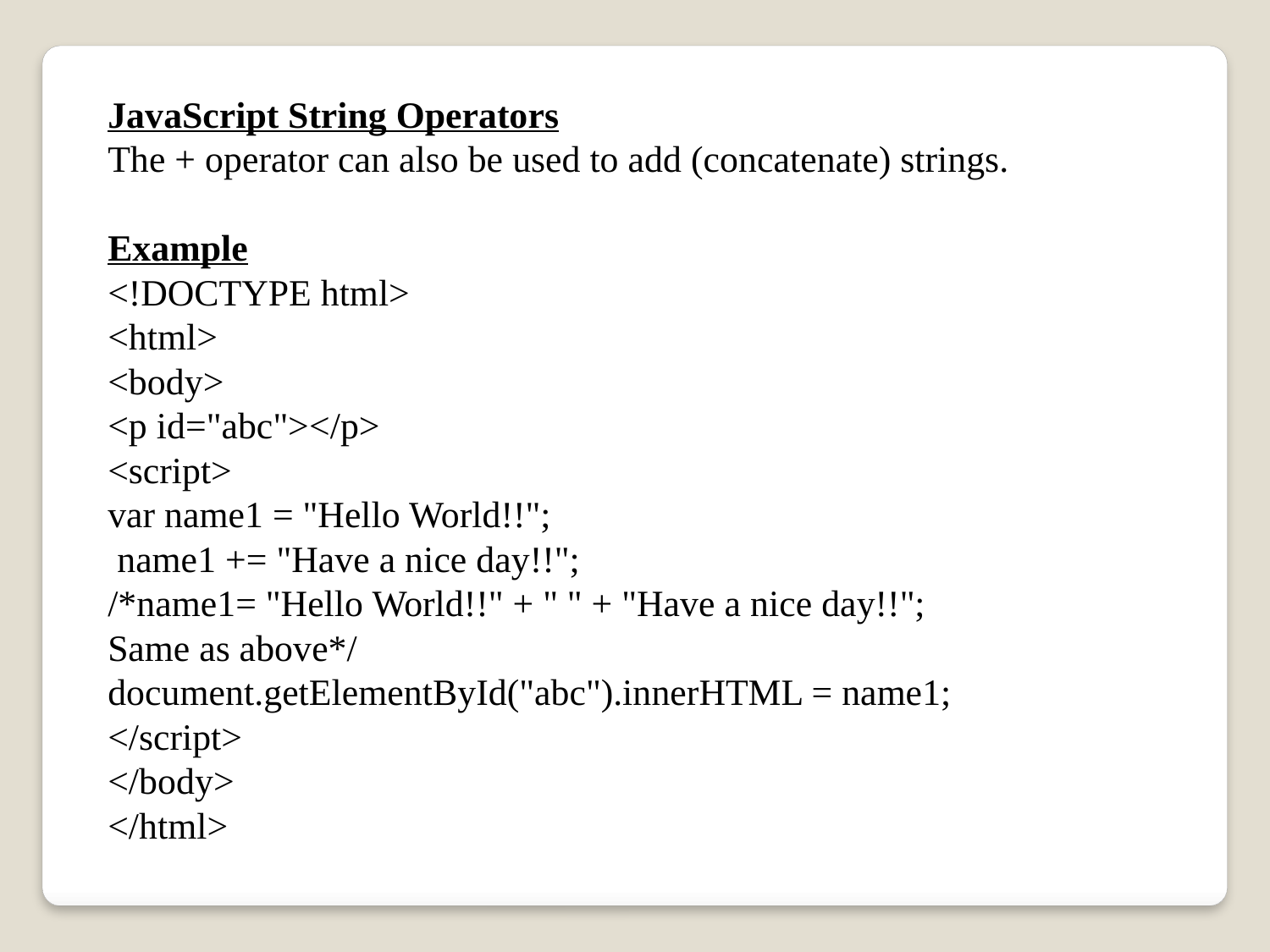

JavaScript String Operators
The + operator can also be used to add (concatenate) strings.

Example
<!DOCTYPE html>
<html>
<body>
<p id="abc"></p>
<script>
var name1 = "Hello World!!";
 name1 += "Have a nice day!!";
/*name1= "Hello World!!" + " " + "Have a nice day!!";  Same as above*/
document.getElementById("abc").innerHTML = name1;
</script>
</body>
</html>